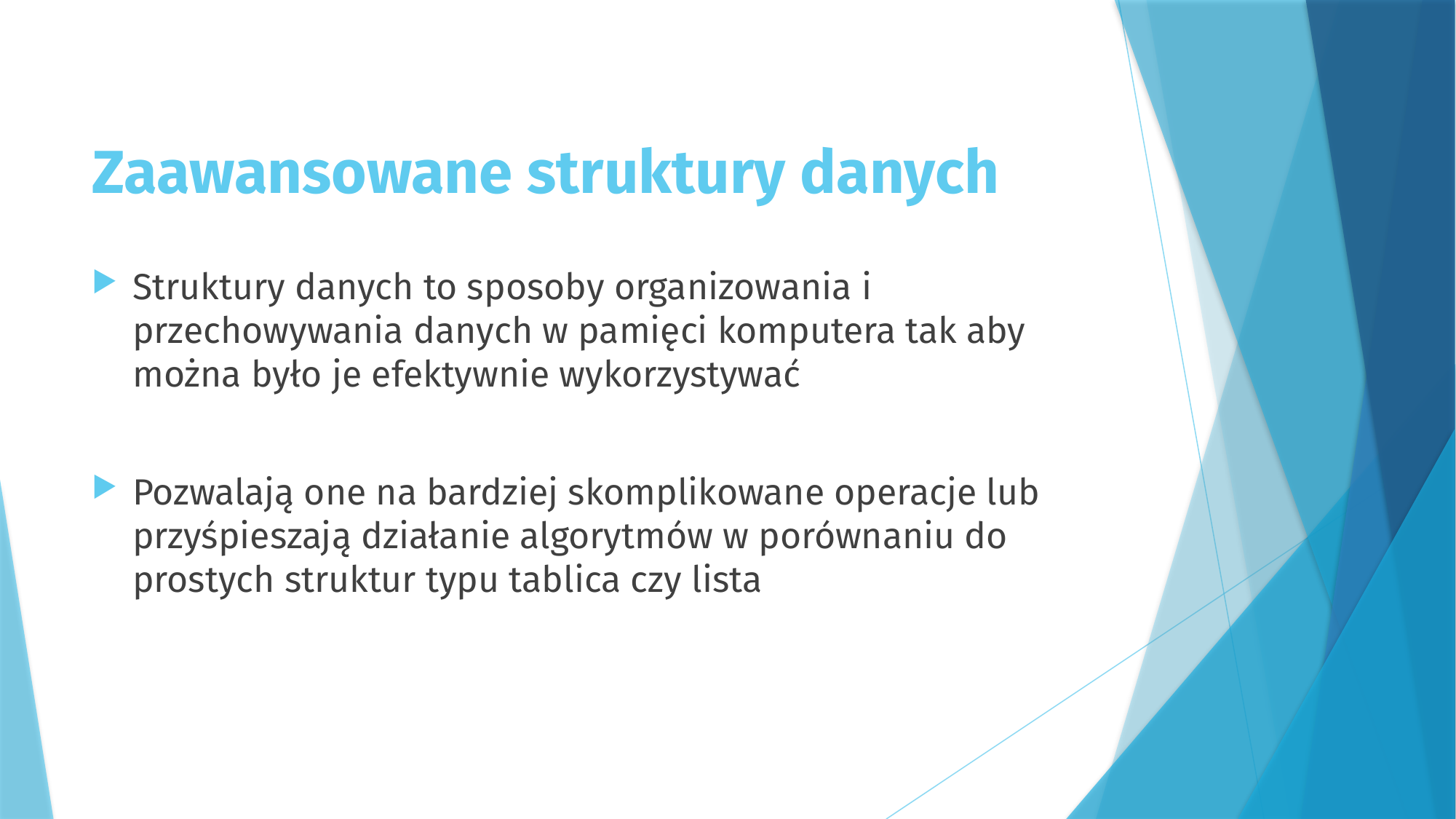

# Zaawansowane struktury danych
Struktury danych to sposoby organizowania i przechowywania danych w pamięci komputera tak aby można było je efektywnie wykorzystywać

Pozwalają one na bardziej skomplikowane operacje lub przyśpieszają działanie algorytmów w porównaniu do prostych struktur typu tablica czy lista